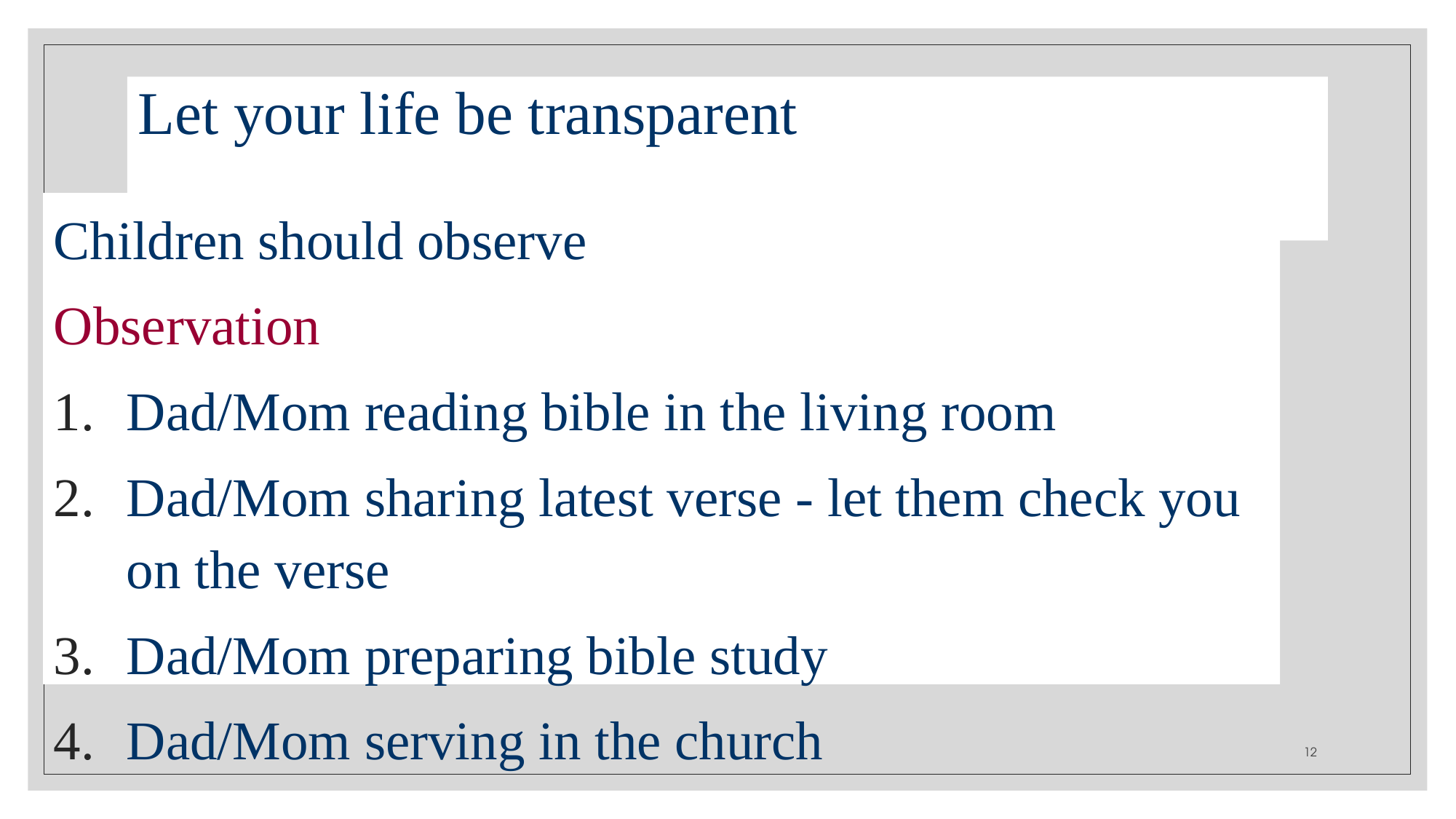

Let your life be transparent
Children should observe
Observation
Dad/Mom reading bible in the living room
Dad/Mom sharing latest verse - let them check you on the verse
Dad/Mom preparing bible study
Dad/Mom serving in the church
12